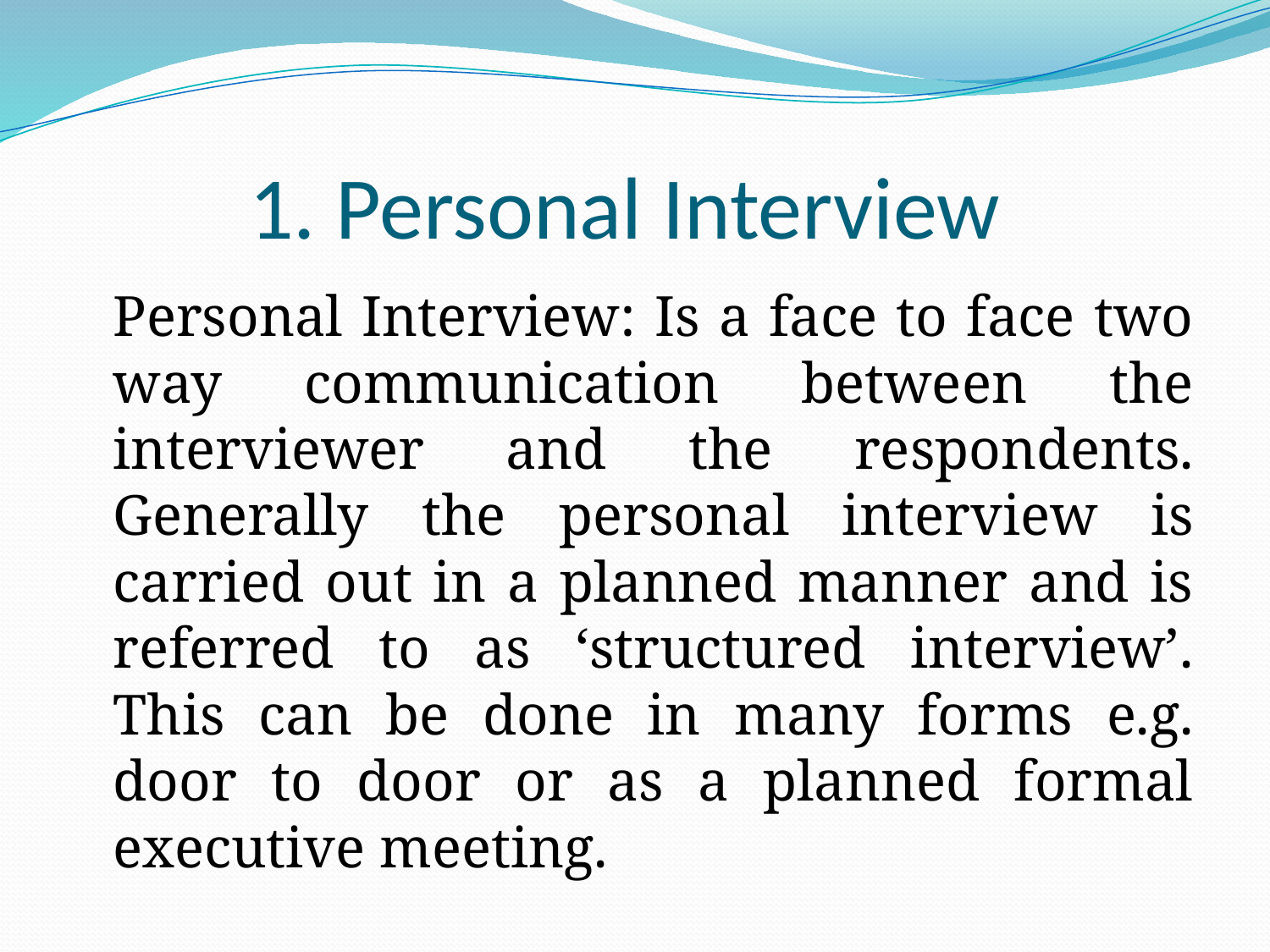

# 1. Personal Interview
	Personal Interview: Is a face to face two way communication between the interviewer and the respondents. Generally the personal interview is carried out in a planned manner and is referred to as ‘structured interview’. This can be done in many forms e.g. door to door or as a planned formal executive meeting.